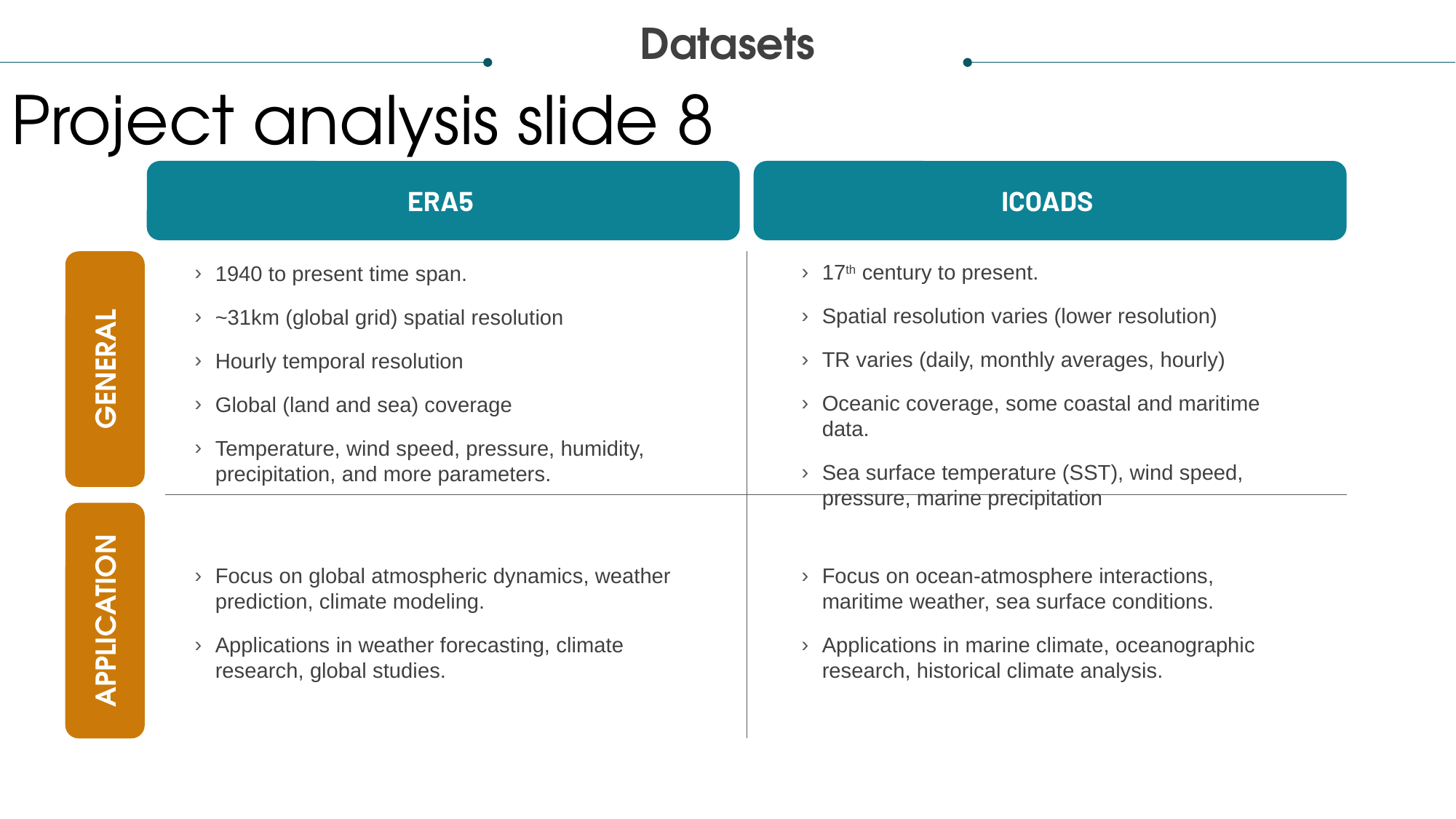

Datasets
Project analysis slide 8
ERA5
ICOADS
17th century to present.
Spatial resolution varies (lower resolution)
TR varies (daily, monthly averages, hourly)
Oceanic coverage, some coastal and maritime data.
Sea surface temperature (SST), wind speed, pressure, marine precipitation
1940 to present time span.
~31km (global grid) spatial resolution
Hourly temporal resolution
Global (land and sea) coverage
Temperature, wind speed, pressure, humidity, precipitation, and more parameters.
GENERAL
Focus on global atmospheric dynamics, weather prediction, climate modeling.
Applications in weather forecasting, climate research, global studies.
Focus on ocean-atmosphere interactions, maritime weather, sea surface conditions.
Applications in marine climate, oceanographic research, historical climate analysis.
APPLICATION